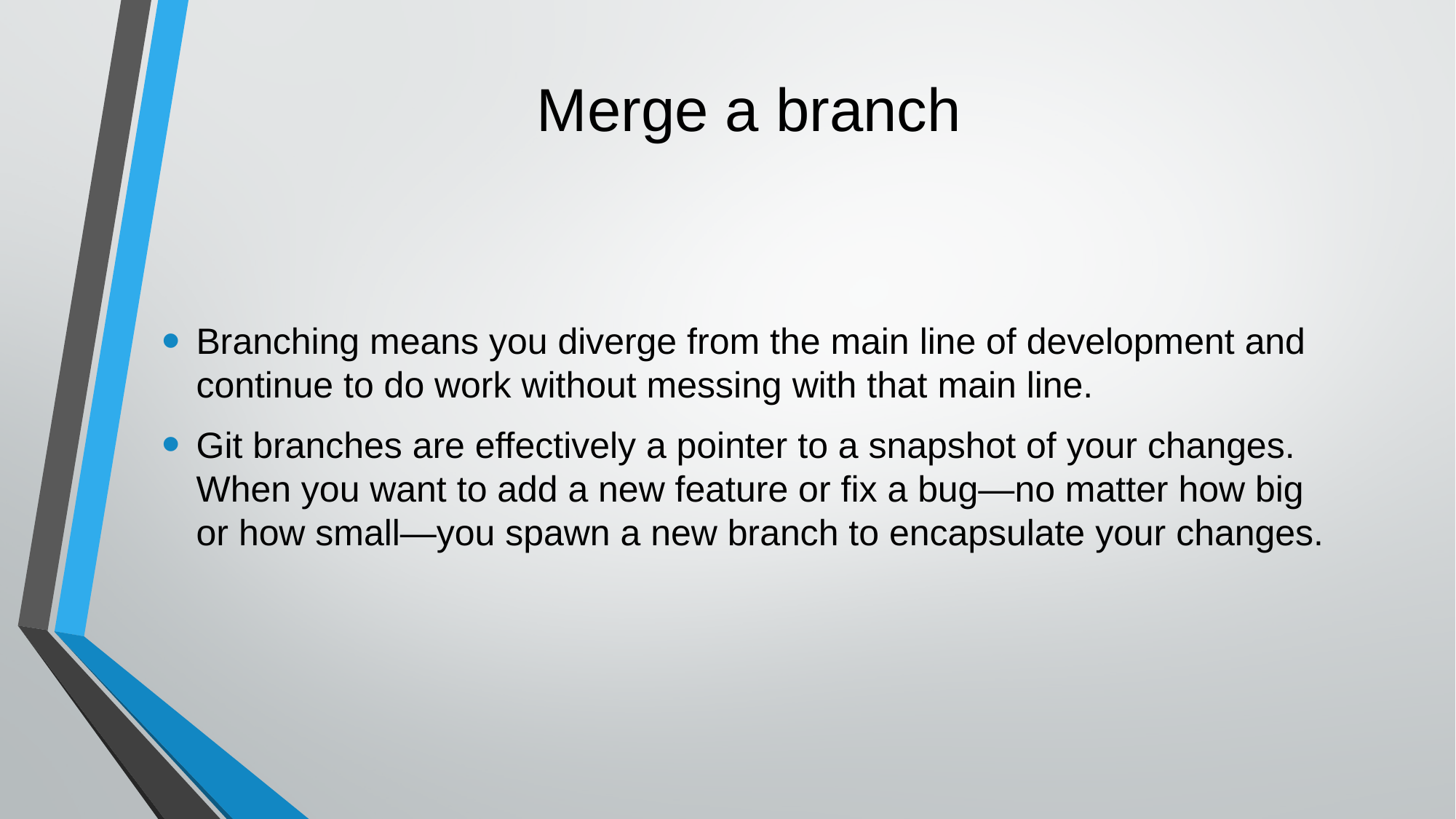

# Merge a branch
Branching means you diverge from the main line of development and continue to do work without messing with that main line.
Git branches are effectively a pointer to a snapshot of your changes. When you want to add a new feature or fix a bug—no matter how big or how small—you spawn a new branch to encapsulate your changes.